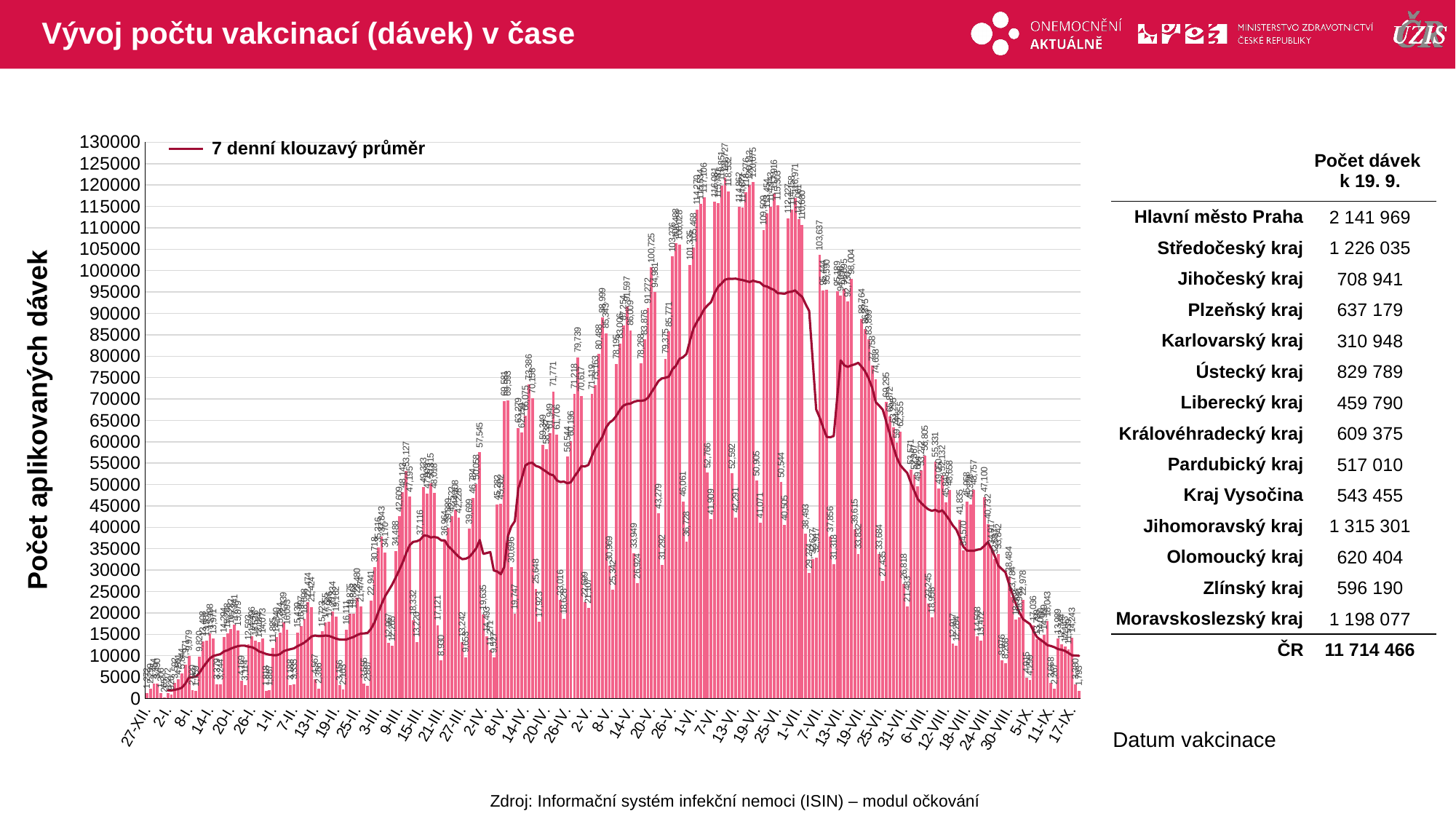

# Vývoj počtu vakcinací (dávek) v čase

### Chart

| Category | celkem |
|---|---|
| 27-XII. | 1272.0 |
| 28-XII. | 2299.0 |
| 29-XII. | 3454.0 |
| 30-XII. | 3490.0 |
| 31-XII. | 1306.0 |
| 1-I. | 265.0 |
| 2-I. | 1272.0 |
| 3-I. | 920.0 |
| 4-I. | 3592.0 |
| 5-I. | 4501.0 |
| 6-I. | 5844.0 |
| 7-I. | 7971.0 |
| 8-I. | 9979.0 |
| 9-I. | 2020.0 |
| 10-I. | 1759.0 |
| 11-I. | 9820.0 |
| 12-I. | 13408.0 |
| 13-I. | 13501.0 |
| 14-I. | 15198.0 |
| 15-I. | 13971.0 |
| 16-I. | 3379.0 |
| 17-I. | 3244.0 |
| 18-I. | 14294.0 |
| 19-I. | 15268.0 |
| 20-I. | 16282.0 |
| 21-I. | 17341.0 |
| 22-I. | 15879.0 |
| 23-I. | 4169.0 |
| 24-I. | 3114.0 |
| 25-I. | 12593.0 |
| 26-I. | 14496.0 |
| 27-I. | 13536.0 |
| 28-I. | 13184.0 |
| 29-I. | 14073.0 |
| 30-I. | 1818.0 |
| 31-I. | 1887.0 |
| 1-II. | 11885.0 |
| 2-II. | 14340.0 |
| 3-II. | 15384.0 |
| 4-II. | 17839.0 |
| 5-II. | 16093.0 |
| 6-II. | 3188.0 |
| 7-II. | 3335.0 |
| 8-II. | 15439.0 |
| 9-II. | 16997.0 |
| 10-II. | 18698.0 |
| 11-II. | 22474.0 |
| 12-II. | 21424.0 |
| 13-II. | 4567.0 |
| 14-II. | 2366.0 |
| 15-II. | 15723.0 |
| 16-II. | 17755.0 |
| 17-II. | 17966.0 |
| 18-II. | 20334.0 |
| 19-II. | 19162.0 |
| 20-II. | 3156.0 |
| 21-II. | 2103.0 |
| 22-II. | 16111.0 |
| 23-II. | 19875.0 |
| 24-II. | 19868.0 |
| 25-II. | 23480.0 |
| 26-II. | 21474.0 |
| 27-II. | 3555.0 |
| 28-II. | 2887.0 |
| 1-III. | 22941.0 |
| 2-III. | 30718.0 |
| 3-III. | 35316.0 |
| 4-III. | 37843.0 |
| 5-III. | 34170.0 |
| 6-III. | 12967.0 |
| 7-III. | 12265.0 |
| 8-III. | 34488.0 |
| 9-III. | 42609.0 |
| 10-III. | 48143.0 |
| 11-III. | 53127.0 |
| 12-III. | 47195.0 |
| 13-III. | 18332.0 |
| 14-III. | 13220.0 |
| 15-III. | 37116.0 |
| 16-III. | 49333.0 |
| 17-III. | 47909.0 |
| 18-III. | 50315.0 |
| 19-III. | 48018.0 |
| 20-III. | 17121.0 |
| 21-III. | 8930.0 |
| 22-III. | 36964.0 |
| 23-III. | 39889.0 |
| 24-III. | 42522.0 |
| 25-III. | 44108.0 |
| 26-III. | 42228.0 |
| 27-III. | 13242.0 |
| 28-III. | 9653.0 |
| 29-III. | 39699.0 |
| 30-III. | 46784.0 |
| 31-III. | 50058.0 |
| 1-IV. | 57545.0 |
| 2-IV. | 19635.0 |
| 3-IV. | 14493.0 |
| 4-IV. | 11271.0 |
| 5-IV. | 9527.0 |
| 6-IV. | 45282.0 |
| 7-IV. | 45502.0 |
| 8-IV. | 69581.0 |
| 9-IV. | 69593.0 |
| 10-IV. | 30696.0 |
| 11-IV. | 19747.0 |
| 12-IV. | 63279.0 |
| 13-IV. | 62159.0 |
| 14-IV. | 66075.0 |
| 15-IV. | 73386.0 |
| 16-IV. | 70158.0 |
| 17-IV. | 25648.0 |
| 18-IV. | 17923.0 |
| 19-IV. | 59349.0 |
| 20-IV. | 58337.0 |
| 21-IV. | 61949.0 |
| 22-IV. | 71771.0 |
| 23-IV. | 61706.0 |
| 24-IV. | 23016.0 |
| 25-IV. | 18628.0 |
| 26-IV. | 56544.0 |
| 27-IV. | 60196.0 |
| 28-IV. | 71218.0 |
| 29-IV. | 79739.0 |
| 30-IV. | 70617.0 |
| 1-V. | 22599.0 |
| 2-V. | 21107.0 |
| 3-V. | 71119.0 |
| 4-V. | 73163.0 |
| 5-V. | 80488.0 |
| 6-V. | 88999.0 |
| 7-V. | 85343.0 |
| 8-V. | 30969.0 |
| 9-V. | 25342.0 |
| 10-V. | 78195.0 |
| 11-V. | 83006.0 |
| 12-V. | 87254.0 |
| 13-V. | 91597.0 |
| 14-V. | 86009.0 |
| 15-V. | 33949.0 |
| 16-V. | 26924.0 |
| 17-V. | 78268.0 |
| 18-V. | 83876.0 |
| 19-V. | 91272.0 |
| 20-V. | 100725.0 |
| 21-V. | 94981.0 |
| 22-V. | 43279.0 |
| 23-V. | 31292.0 |
| 24-V. | 79375.0 |
| 25-V. | 85771.0 |
| 26-V. | 103276.0 |
| 27-V. | 106488.0 |
| 28-V. | 106028.0 |
| 29-V. | 46061.0 |
| 30-V. | 36728.0 |
| 31-V. | 101335.0 |
| 1-VI. | 105468.0 |
| 2-VI. | 114270.0 |
| 3-VI. | 115534.0 |
| 4-VI. | 117106.0 |
| 5-VI. | 52766.0 |
| 6-VI. | 41909.0 |
| 7-VI. | 116081.0 |
| 8-VI. | 115781.0 |
| 9-VI. | 119851.0 |
| 10-VI. | 121727.0 |
| 11-VI. | 118532.0 |
| 12-VI. | 52592.0 |
| 13-VI. | 42291.0 |
| 14-VI. | 114862.0 |
| 15-VI. | 114672.0 |
| 16-VI. | 118276.0 |
| 17-VI. | 120113.0 |
| 18-VI. | 120675.0 |
| 19-VI. | 50905.0 |
| 20-VI. | 41071.0 |
| 21-VI. | 109509.0 |
| 22-VI. | 113454.0 |
| 23-VI. | 114943.0 |
| 24-VI. | 117916.0 |
| 25-VI. | 115303.0 |
| 26-VI. | 50544.0 |
| 27-VI. | 40505.0 |
| 28-VI. | 112227.0 |
| 29-VI. | 114158.0 |
| 30-VI. | 116971.0 |
| 1-VII. | 112061.0 |
| 2-VII. | 110680.0 |
| 3-VII. | 38493.0 |
| 4-VII. | 29274.0 |
| 5-VII. | 32627.0 |
| 6-VII. | 32917.0 |
| 7-VII. | 103637.0 |
| 8-VII. | 95444.0 |
| 9-VII. | 95590.0 |
| 10-VII. | 37856.0 |
| 11-VII. | 31318.0 |
| 12-VII. | 95189.0 |
| 13-VII. | 94096.0 |
| 14-VII. | 95695.0 |
| 15-VII. | 92730.0 |
| 16-VII. | 98004.0 |
| 17-VII. | 39615.0 |
| 18-VII. | 33832.0 |
| 19-VII. | 88764.0 |
| 20-VII. | 86375.0 |
| 21-VII. | 83899.0 |
| 22-VII. | 77758.0 |
| 23-VII. | 74658.0 |
| 24-VII. | 33684.0 |
| 25-VII. | 27435.0 |
| 26-VII. | 69295.0 |
| 27-VII. | 65872.0 |
| 28-VII. | 63295.0 |
| 29-VII. | 59744.0 |
| 30-VII. | 62355.0 |
| 31-VII. | 26818.0 |
| 1-VIII. | 21483.0 |
| 2-VIII. | 53571.0 |
| 3-VIII. | 52367.0 |
| 4-VIII. | 49664.0 |
| 5-VIII. | 53272.0 |
| 6-VIII. | 56805.0 |
| 7-VIII. | 22245.0 |
| 8-VIII. | 18958.0 |
| 9-VIII. | 55331.0 |
| 10-VIII. | 49050.0 |
| 11-VIII. | 52132.0 |
| 12-VIII. | 45848.0 |
| 13-VIII. | 48658.0 |
| 14-VIII. | 12917.0 |
| 15-VIII. | 12284.0 |
| 16-VIII. | 41835.0 |
| 17-VIII. | 34570.0 |
| 18-VIII. | 45958.0 |
| 19-VIII. | 45378.0 |
| 20-VIII. | 48757.0 |
| 21-VIII. | 14508.0 |
| 22-VIII. | 13472.0 |
| 23-VIII. | 47100.0 |
| 24-VIII. | 40732.0 |
| 25-VIII. | 34917.0 |
| 26-VIII. | 32587.0 |
| 27-VIII. | 33842.0 |
| 28-VIII. | 8976.0 |
| 29-VIII. | 8268.0 |
| 30-VIII. | 28484.0 |
| 31-VIII. | 23784.0 |
| 1-IX. | 18368.0 |
| 2-IX. | 18981.0 |
| 3-IX. | 22978.0 |
| 4-IX. | 4915.0 |
| 5-IX. | 4299.0 |
| 6-IX. | 17036.0 |
| 7-IX. | 13798.0 |
| 8-IX. | 14060.0 |
| 9-IX. | 14959.0 |
| 10-IX. | 18043.0 |
| 11-IX. | 3668.0 |
| 12-IX. | 2267.0 |
| 13-IX. | 13989.0 |
| 14-IX. | 12744.0 |
| 15-IX. | 12143.0 |
| 16-IX. | 11539.0 |
| 17-IX. | 14243.0 |
| 18-IX. | 3380.0 |
| 19-IX. | 1793.0 |
7 denní klouzavý průměr
|  | Počet dávek k 19. 9. |
| --- | --- |
| Hlavní město Praha | 2 141 969 |
| Středočeský kraj | 1 226 035 |
| Jihočeský kraj | 708 941 |
| Plzeňský kraj | 637 179 |
| Karlovarský kraj | 310 948 |
| Ústecký kraj | 829 789 |
| Liberecký kraj | 459 790 |
| Královéhradecký kraj | 609 375 |
| Pardubický kraj | 517 010 |
| Kraj Vysočina | 543 455 |
| Jihomoravský kraj | 1 315 301 |
| Olomoucký kraj | 620 404 |
| Zlínský kraj | 596 190 |
| Moravskoslezský kraj | 1 198 077 |
| ČR | 11 714 466 |
Počet aplikovaných dávek
Datum vakcinace
Zdroj: Informační systém infekční nemoci (ISIN) – modul očkování